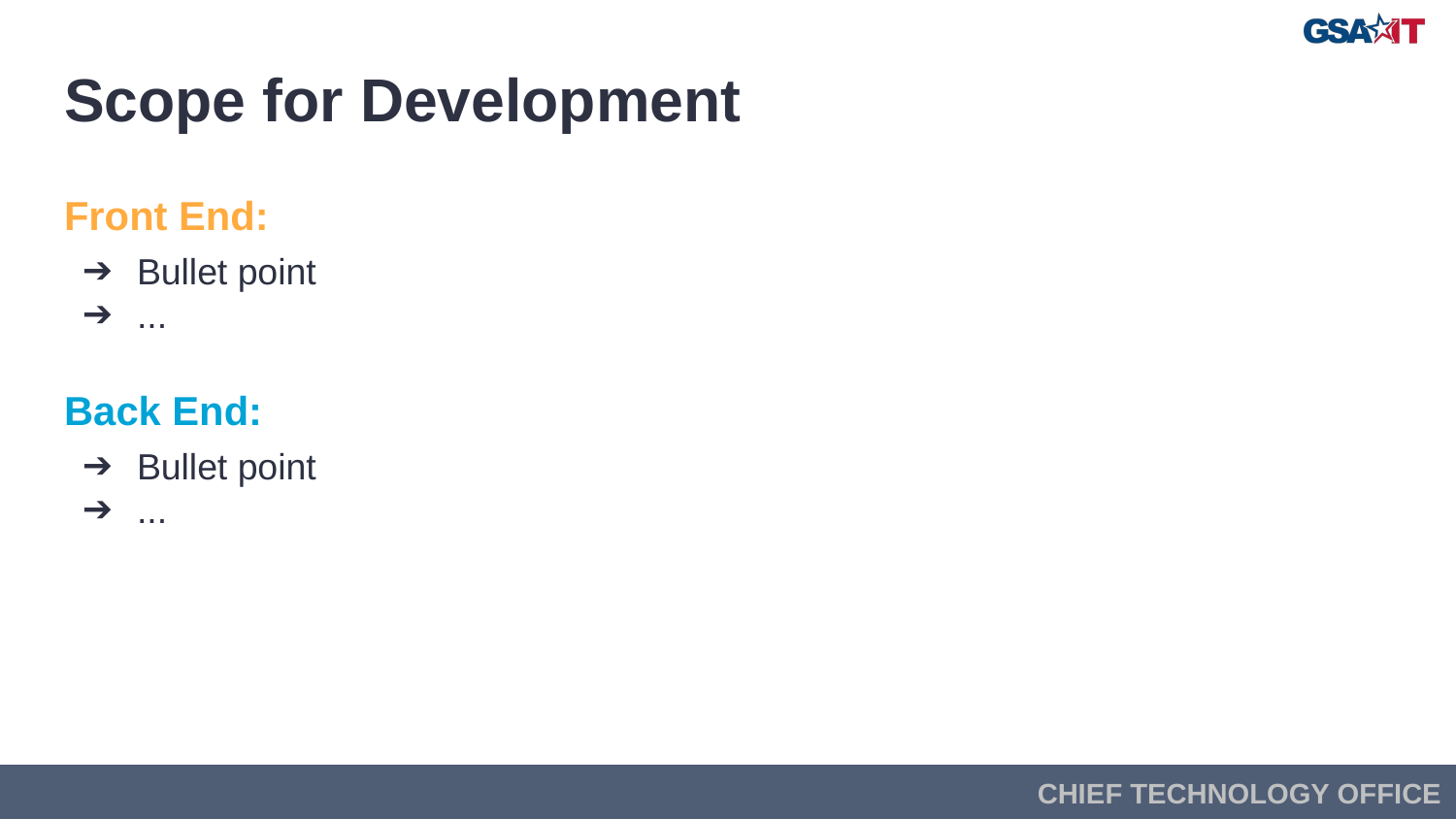

# Scope for Development
Front End:
Bullet point
...

Back End:
Bullet point
...